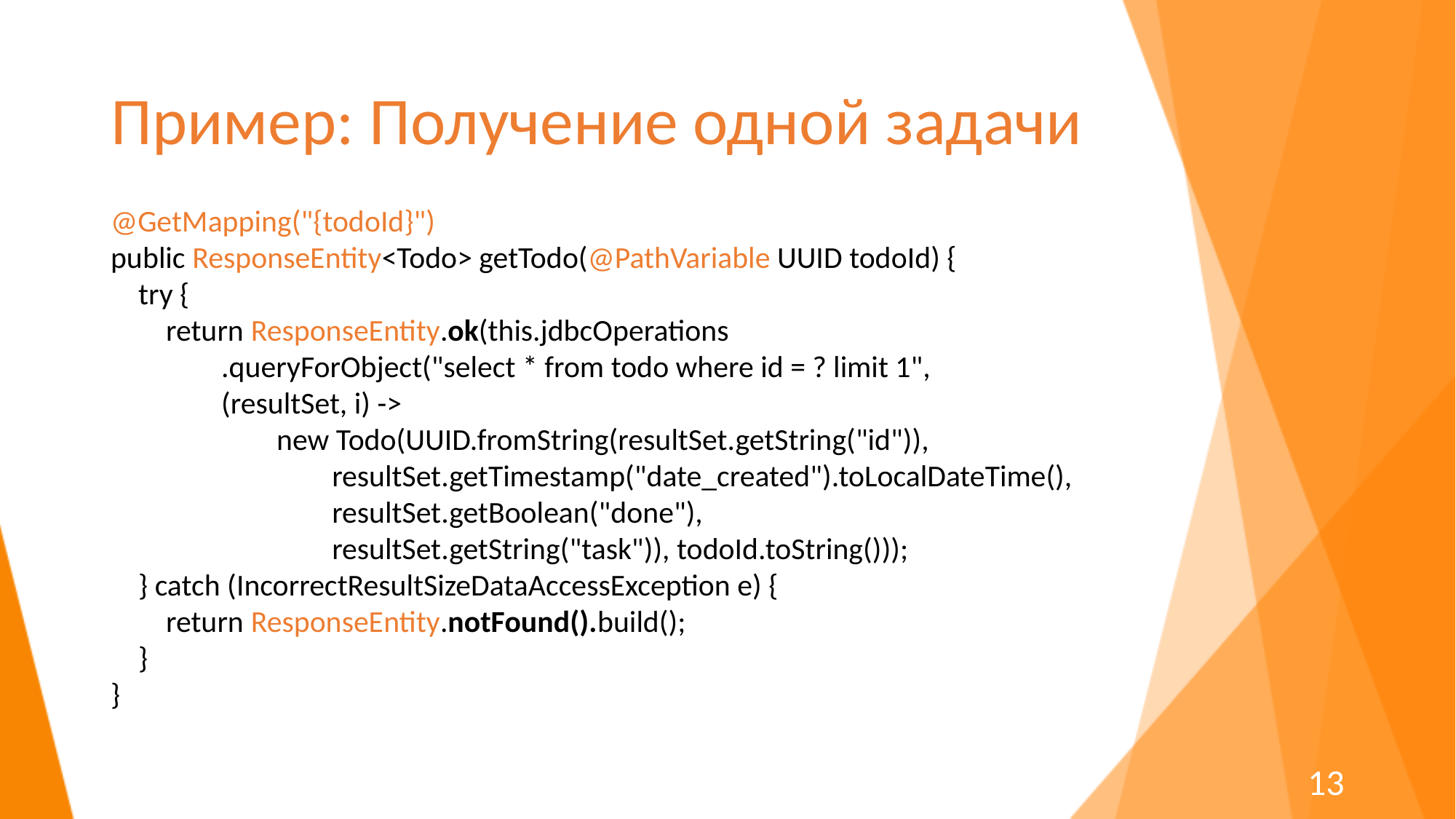

# Пример: Получение одной задачи
@GetMapping("{todoId}")
public ResponseEntity<Todo> getTodo(@PathVariable UUID todoId) {
    try {
        return ResponseEntity.ok(this.jdbcOperations
                .queryForObject("select * from todo where id = ? limit 1",
                (resultSet, i) ->
                        new Todo(UUID.fromString(resultSet.getString("id")),
                                resultSet.getTimestamp("date_created").toLocalDateTime(),
                                resultSet.getBoolean("done"),
                                resultSet.getString("task")), todoId.toString()));
    } catch (IncorrectResultSizeDataAccessException e) {
        return ResponseEntity.notFound().build();
    }
}
13